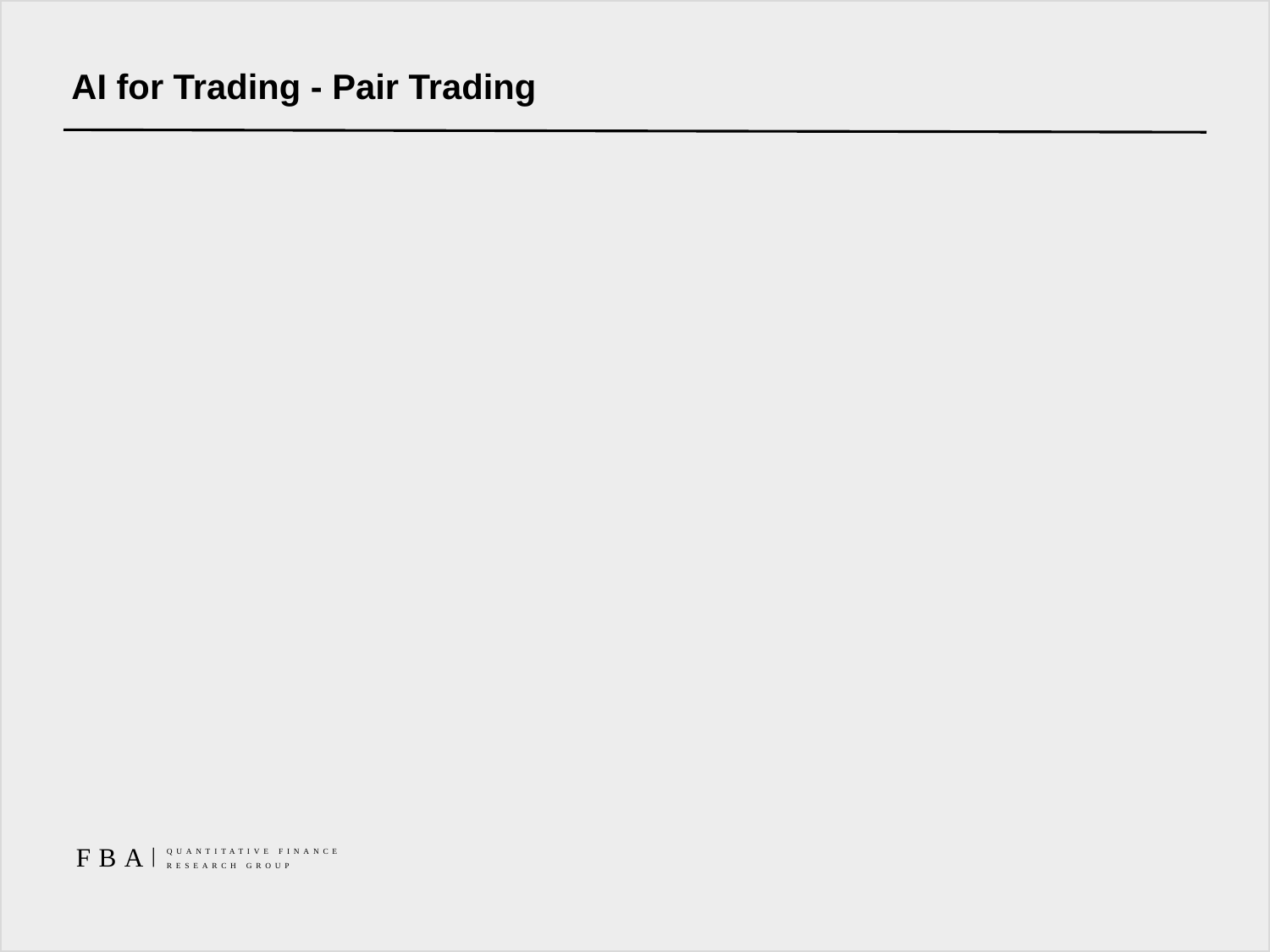

# AI for Trading - Pair Trading